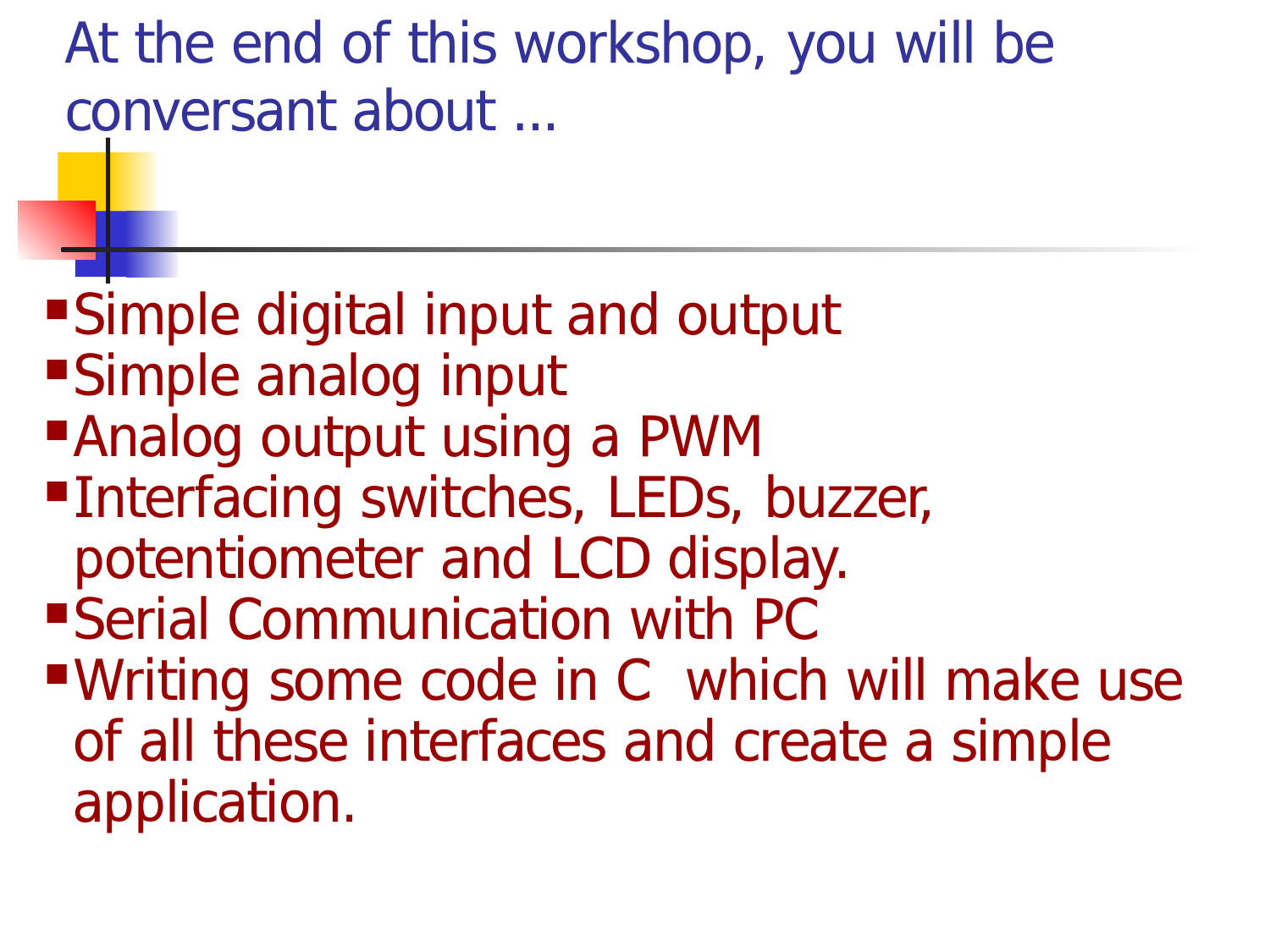

At the end of this workshop, you will be conversant about …
Simple digital input and output
Simple analog input
Analog output using a PWM
Interfacing switches, LEDs, buzzer, potentiometer and LCD display.
Serial Communication with PC
Writing some code in C  which will make use of all these interfaces and create a simple application.